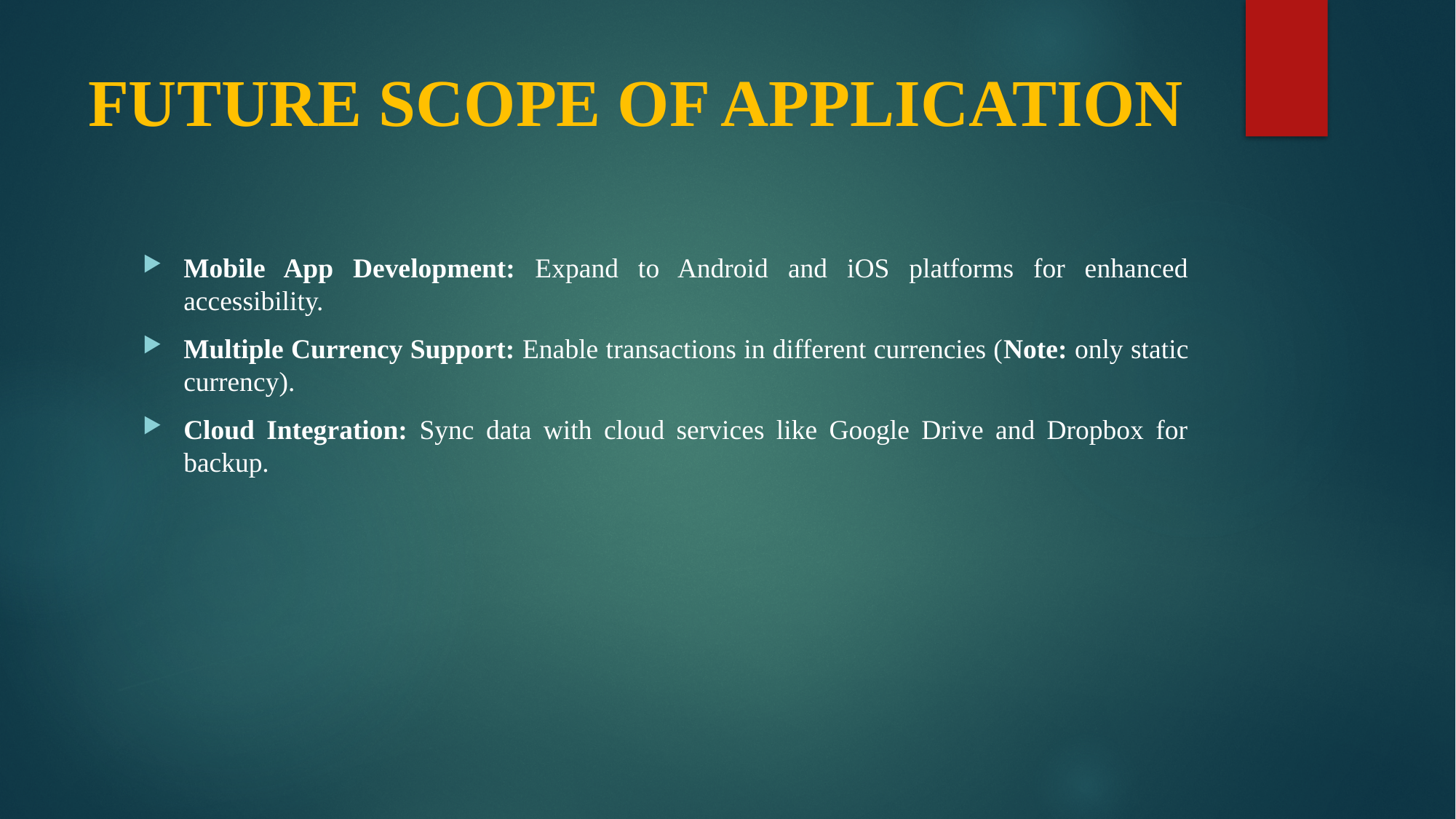

# FUTURE SCOPE OF APPLICATION
Mobile App Development: Expand to Android and iOS platforms for enhanced accessibility.
Multiple Currency Support: Enable transactions in different currencies (Note: only static currency).
Cloud Integration: Sync data with cloud services like Google Drive and Dropbox for backup.